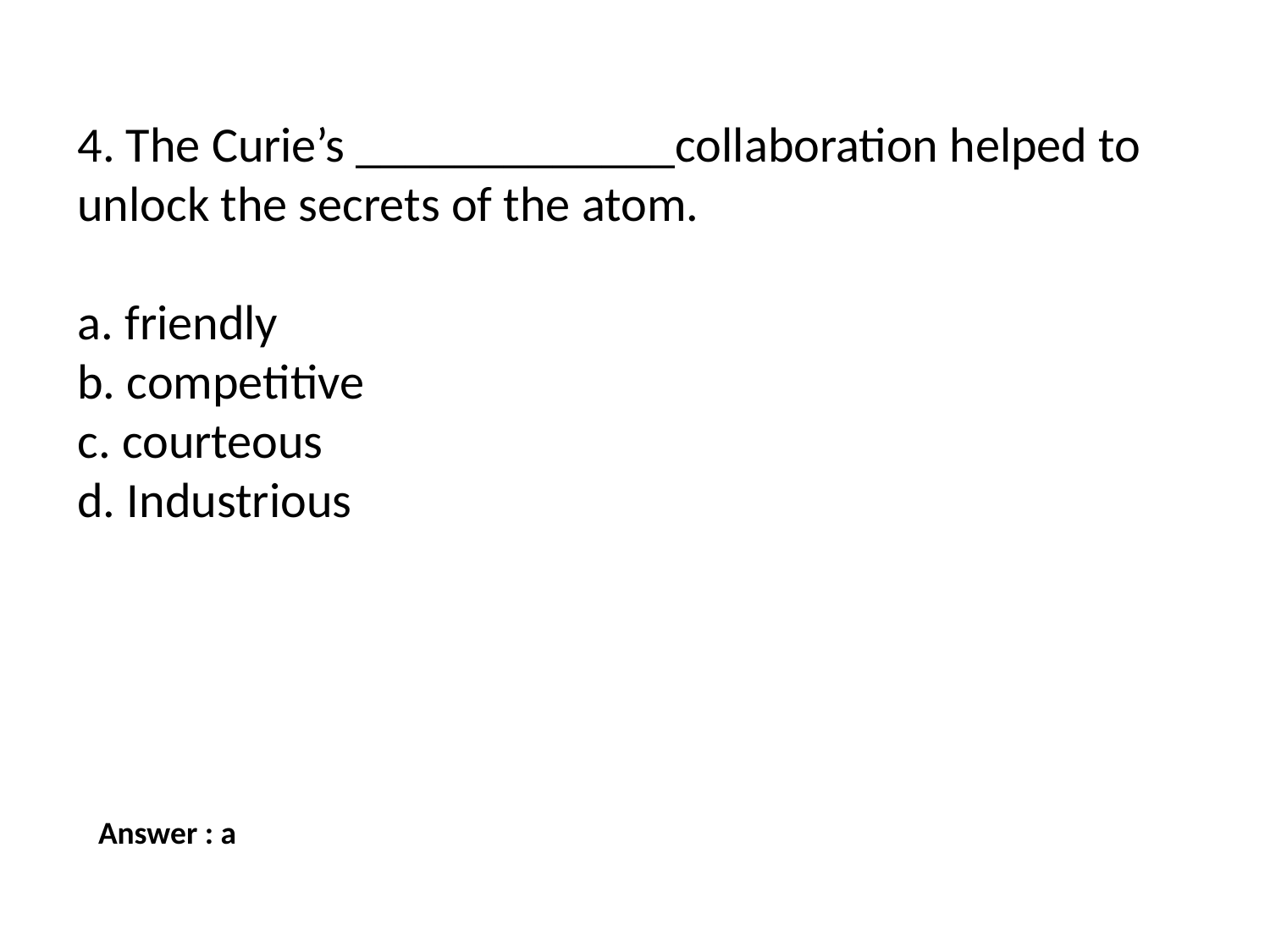

4. The Curie’s _____________collaboration helped to unlock the secrets of the atom.

a. friendly
b. competitive
c. courteous
d. Industrious
Answer : a